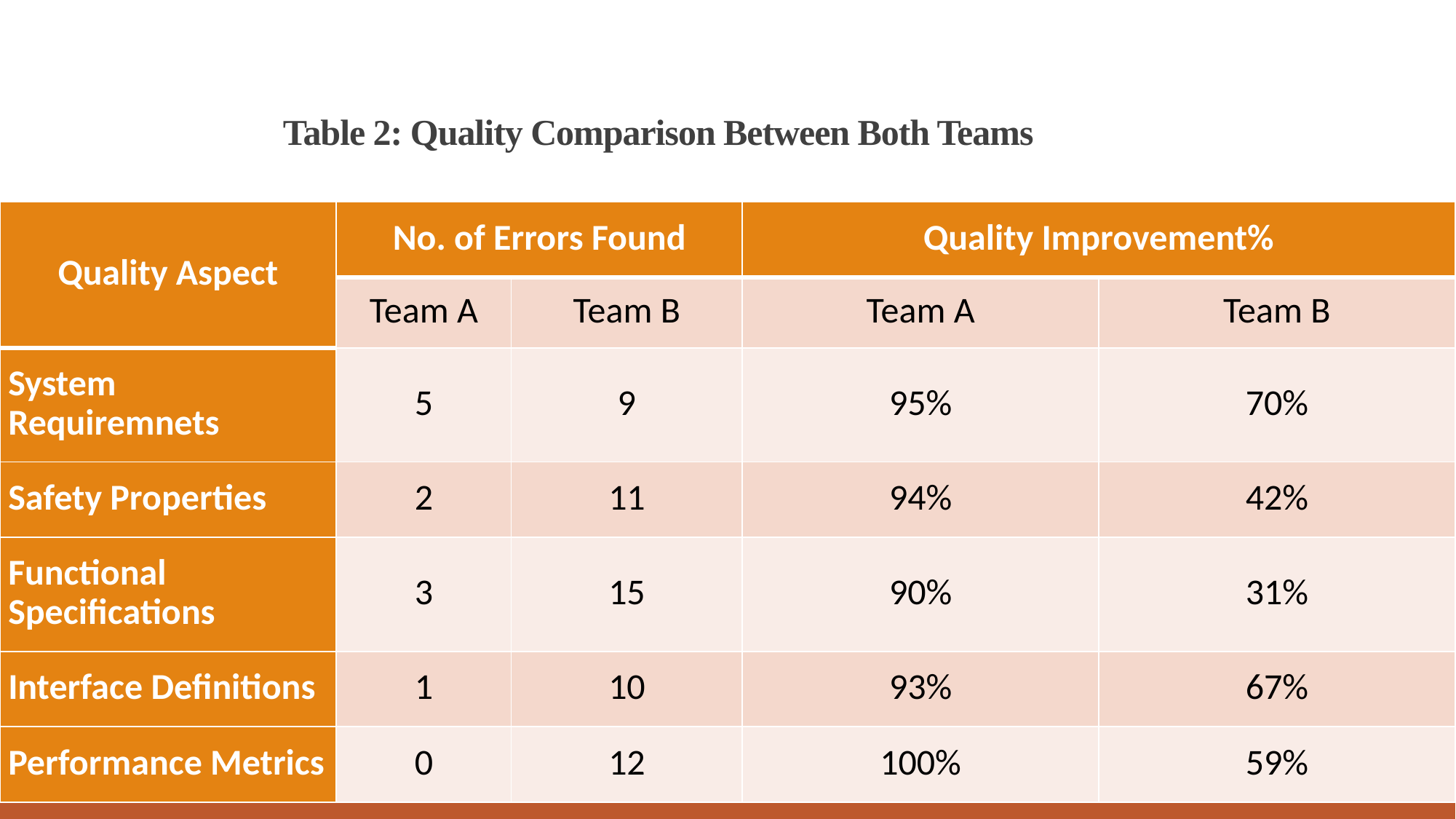

# Table 2: Quality Comparison Between Both Teams
| Quality Aspect | No. of Errors Found |  | Quality Improvement% |  |
| --- | --- | --- | --- | --- |
|  | Team A | Team B | Team A | Team B |
| System Requiremnets | 5 | 9 | 95% | 70% |
| Safety Properties | 2 | 11 | 94% | 42% |
| Functional Specifications | 3 | 15 | 90% | 31% |
| Interface Definitions | 1 | 10 | 93% | 67% |
| Performance Metrics | 0 | 12 | 100% | 59% |